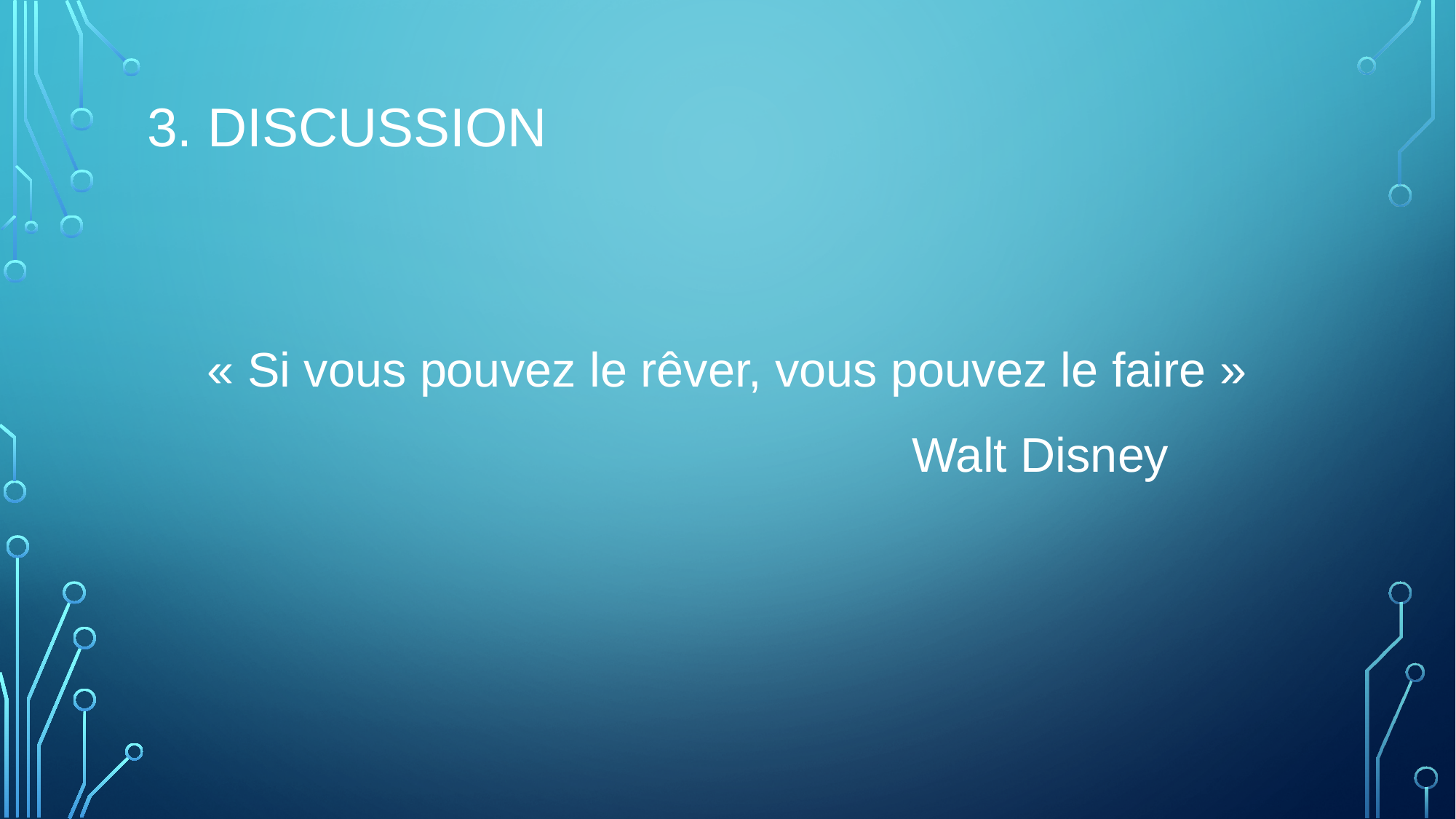

# 3. DISCUSSION
« Si vous pouvez le rêver, vous pouvez le faire »
					       Walt Disney